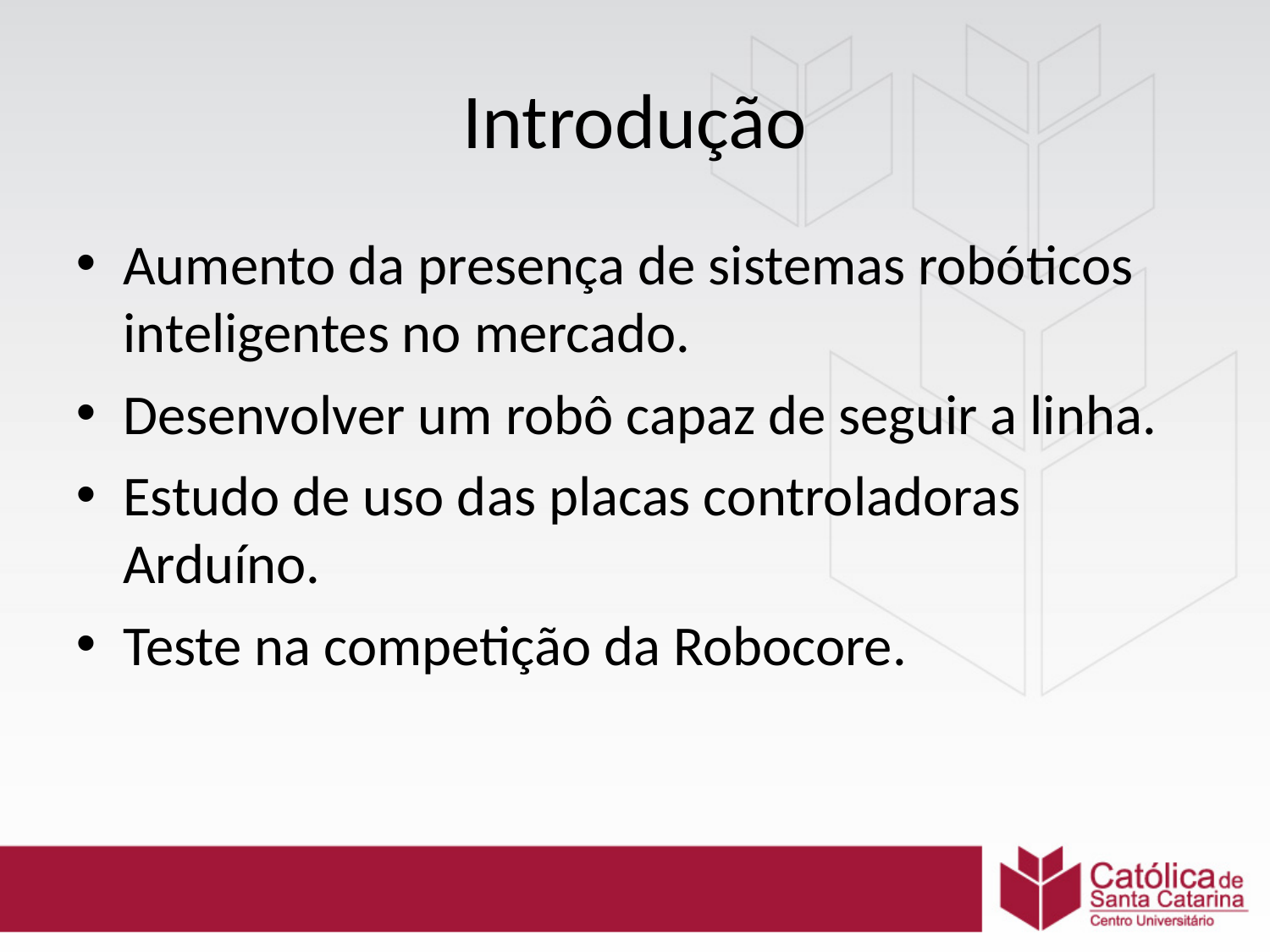

Introdução
Aumento da presença de sistemas robóticos inteligentes no mercado.
Desenvolver um robô capaz de seguir a linha.
Estudo de uso das placas controladoras Arduíno.
Teste na competição da Robocore.